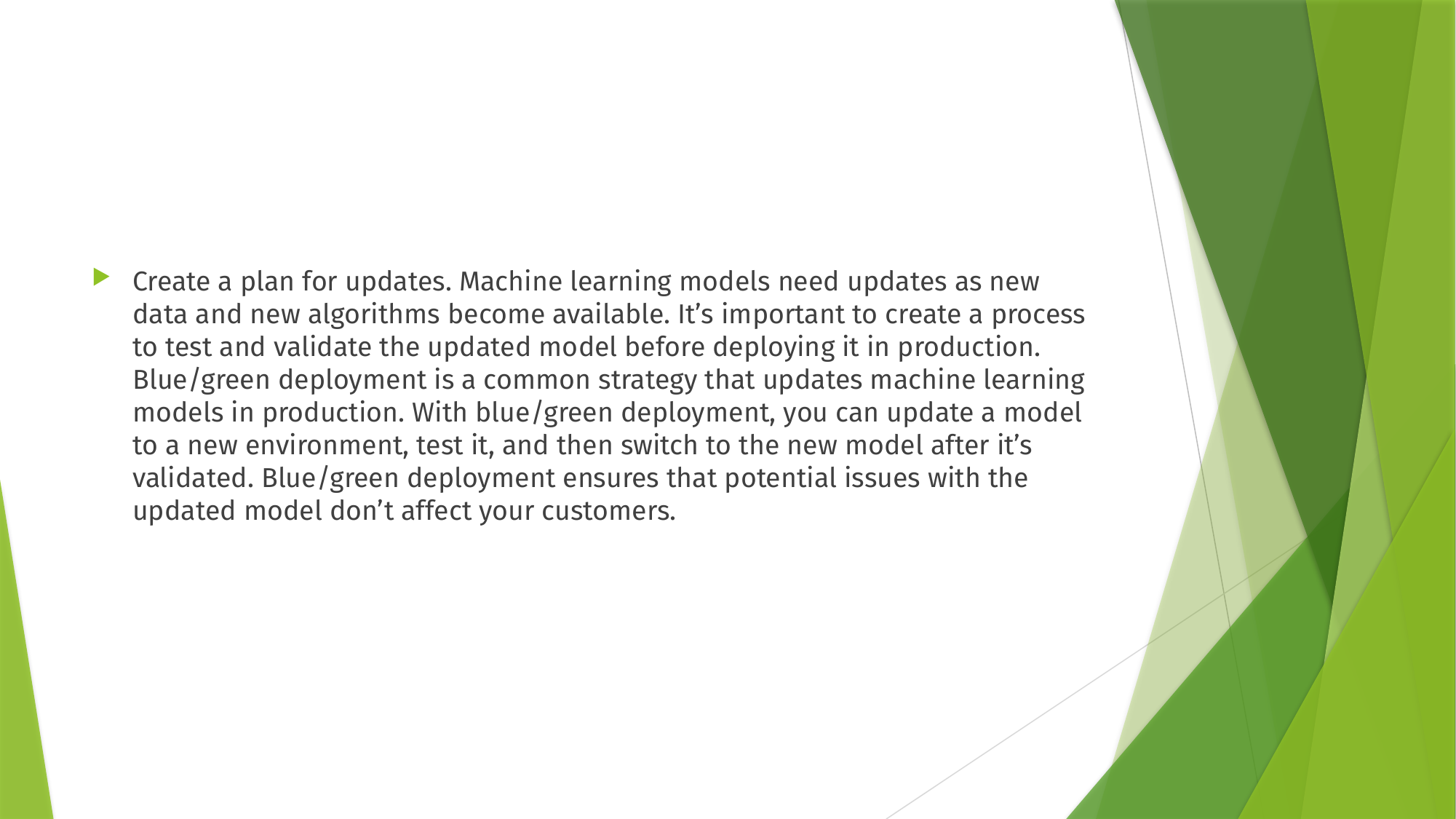

Create a plan for updates. Machine learning models need updates as new data and new algorithms become available. It’s important to create a process to test and validate the updated model before deploying it in production. Blue/green deployment is a common strategy that updates machine learning models in production. With blue/green deployment, you can update a model to a new environment, test it, and then switch to the new model after it’s validated. Blue/green deployment ensures that potential issues with the updated model don’t affect your customers.